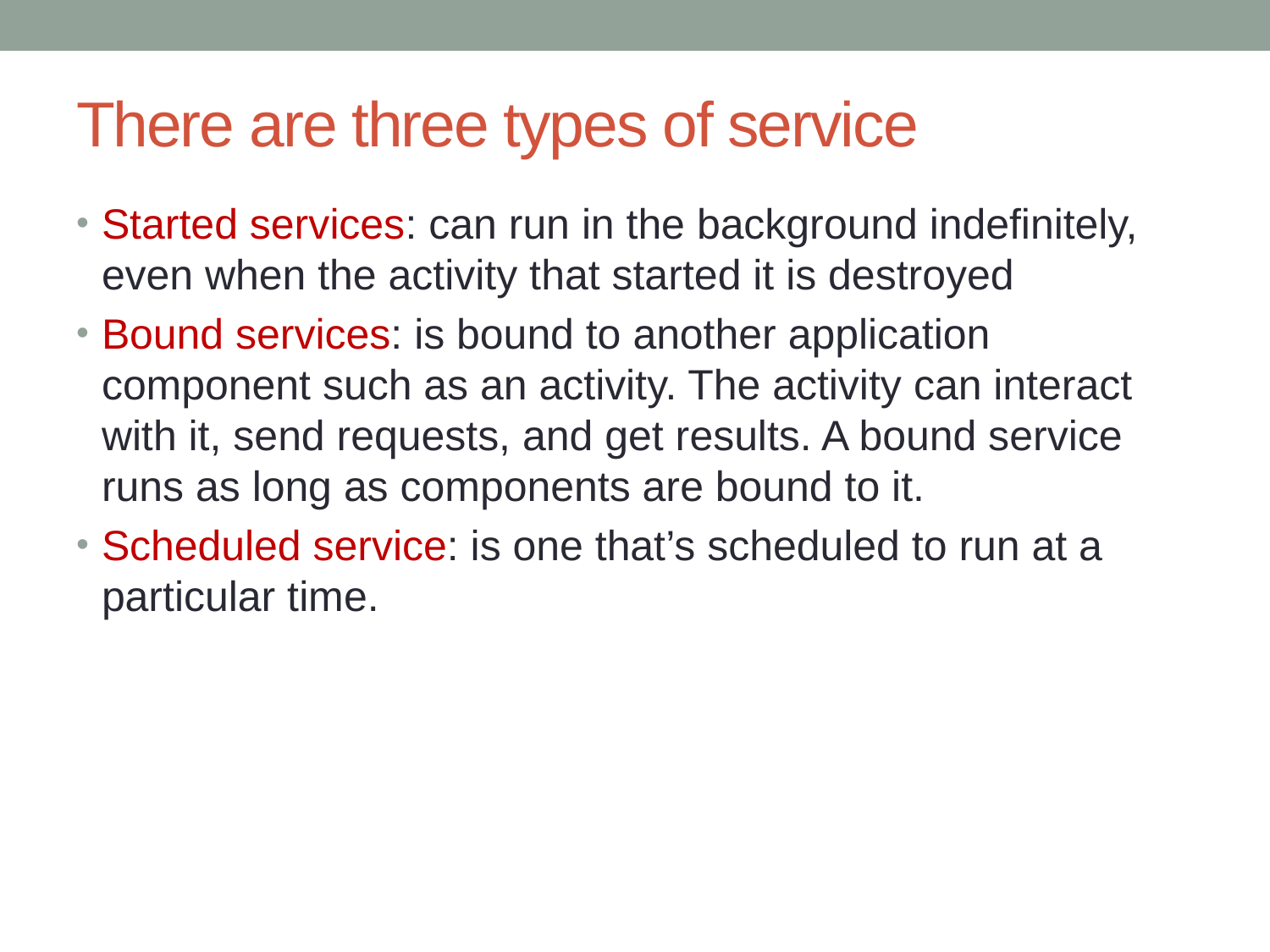

# There are three types of service
Started services: can run in the background indefinitely, even when the activity that started it is destroyed
Bound services: is bound to another application component such as an activity. The activity can interact with it, send requests, and get results. A bound service runs as long as components are bound to it.
Scheduled service: is one that’s scheduled to run at a particular time.